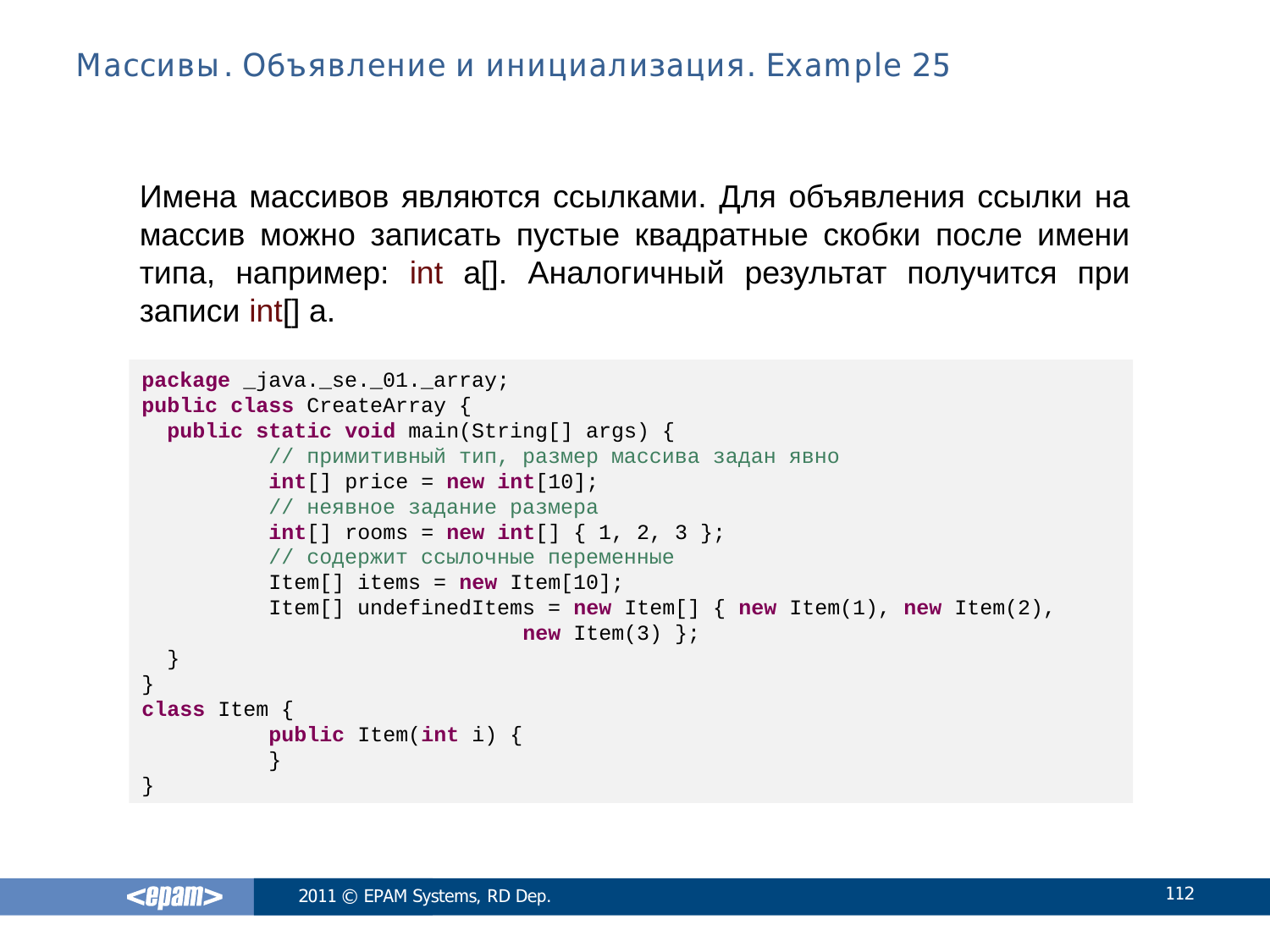

# Массивы. Объявление и инициализация. Example 25
Имена массивов являются ссылками. Для объявления ссылки на массив можно записать пустые квадратные скобки после имени типа, например: int a[]. Аналогичный результат получится при записи int[] a.

package _java._se._01._array;
public class CreateArray {
  public static void main(String[] args) {
	// примитивный тип, размер массива задан явно
	int[] price = new int[10];
	// неявное задание размера
	int[] rooms = new int[] { 1, 2, 3 };
	// содержит ссылочные переменные
	Item[] items = new Item[10];
	Item[] undefinedItems = new Item[] { new Item(1), new Item(2),
			new Item(3) };
  }
}
class Item {
	public Item(int i) {
	}
}
112
2011 © EPAM Systems, RD Dep.